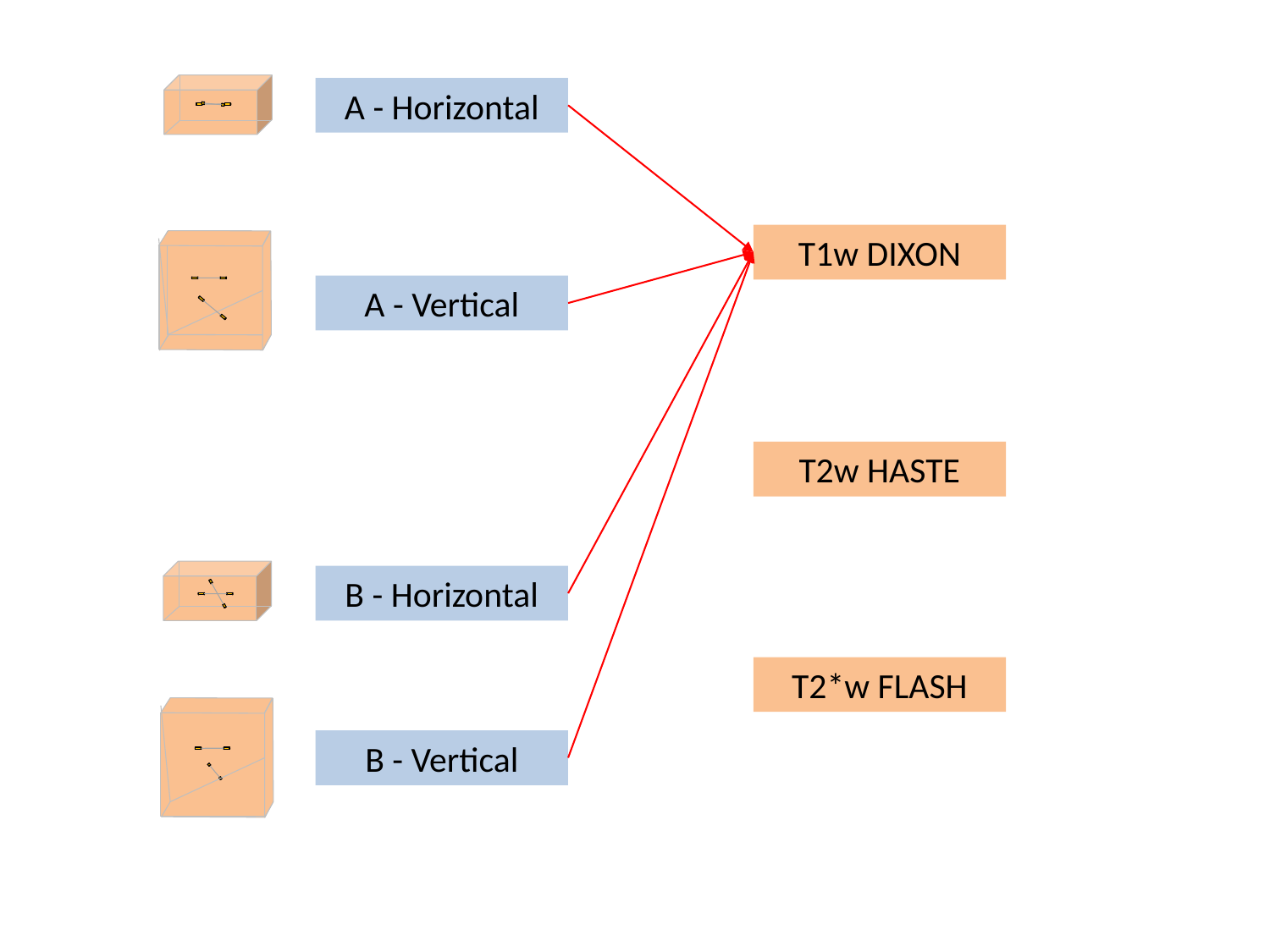

A - Horizontal

T1w DIXON

A - Vertical

T2w HASTE

B - Horizontal

T2*w FLASH

B - Vertical